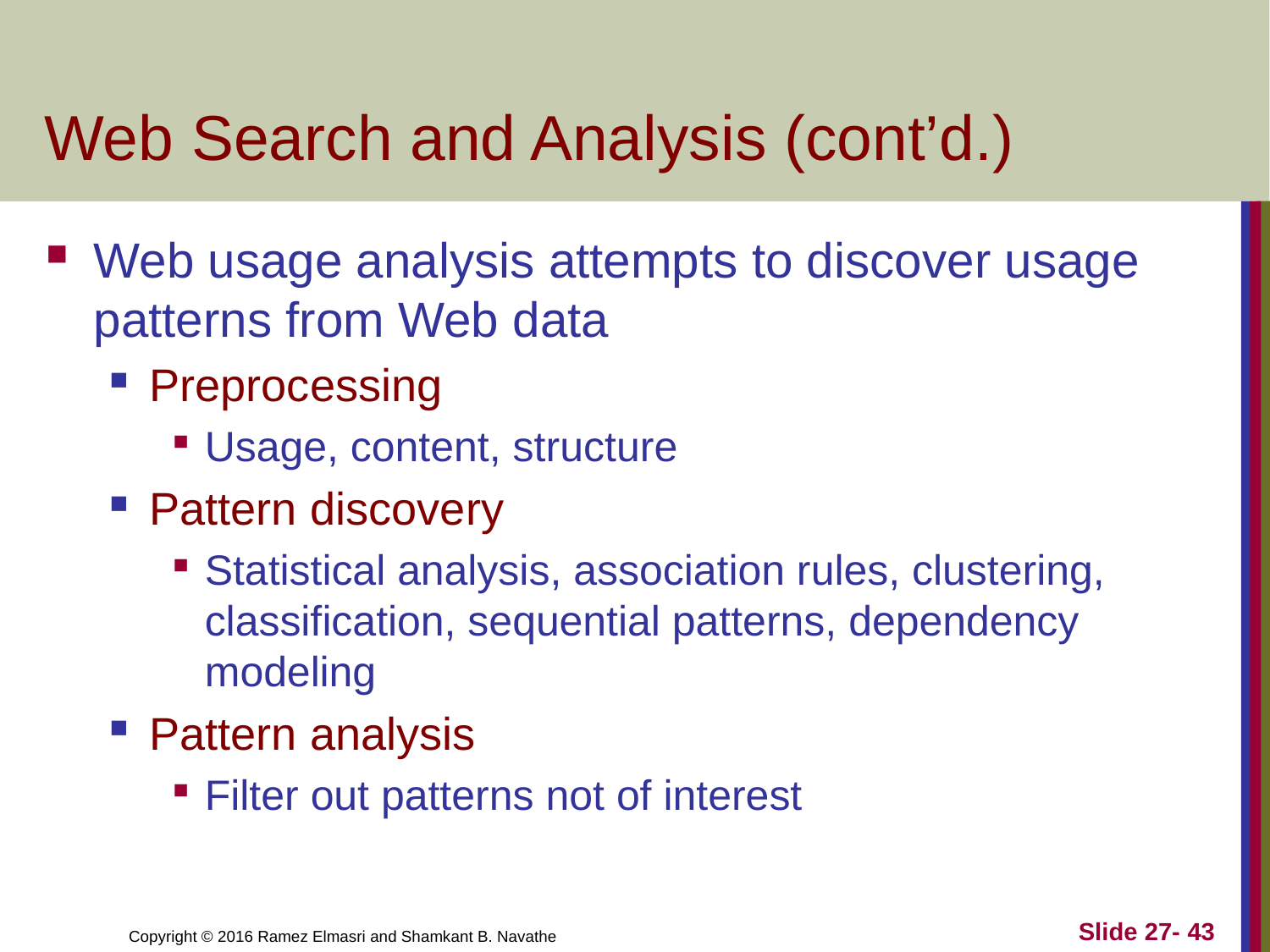

# Web Search and Analysis (cont’d.)
Web usage analysis attempts to discover usage patterns from Web data
Preprocessing
Usage, content, structure
Pattern discovery
Statistical analysis, association rules, clustering, classification, sequential patterns, dependency modeling
Pattern analysis
Filter out patterns not of interest

Slide 27- 43